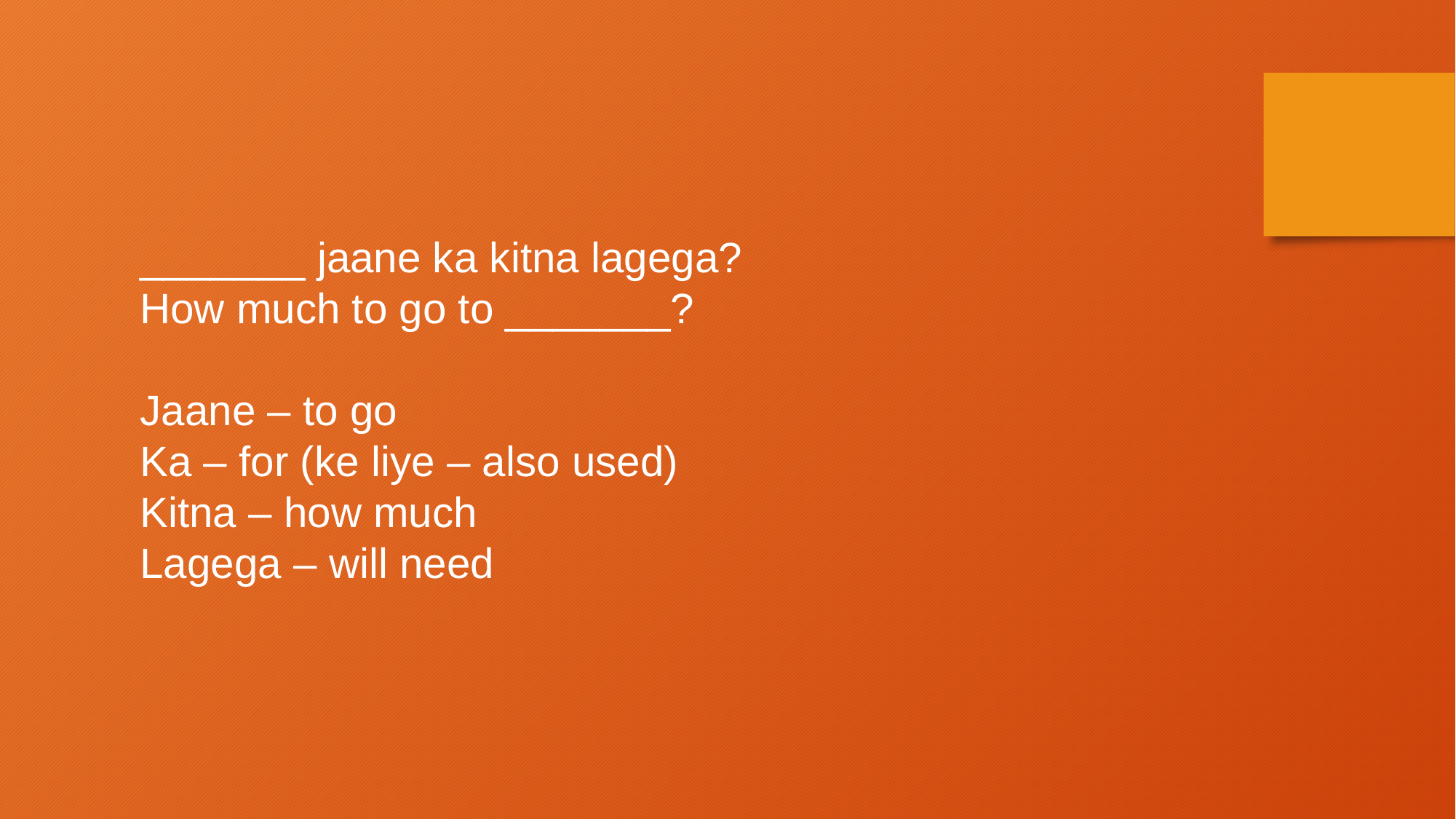

_______ jaane ka kitna lagega?
How much to go to _______?

Jaane – to go
Ka – for (ke liye – also used)
Kitna – how much
Lagega – will need